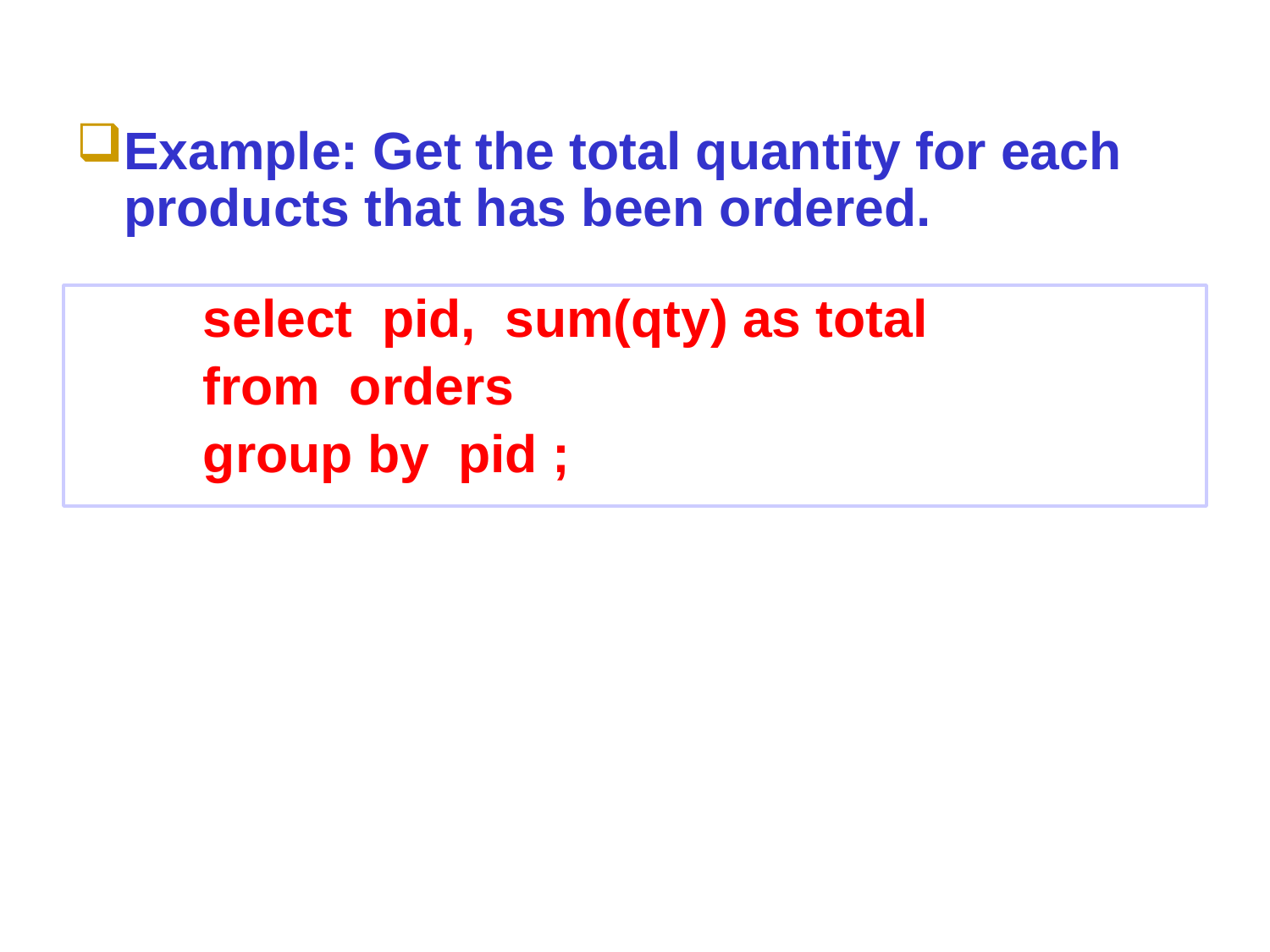

Example: Get the total quantity for each products that has been ordered.
select  pid,  sum(qty) as total
from  orders
group by  pid ;